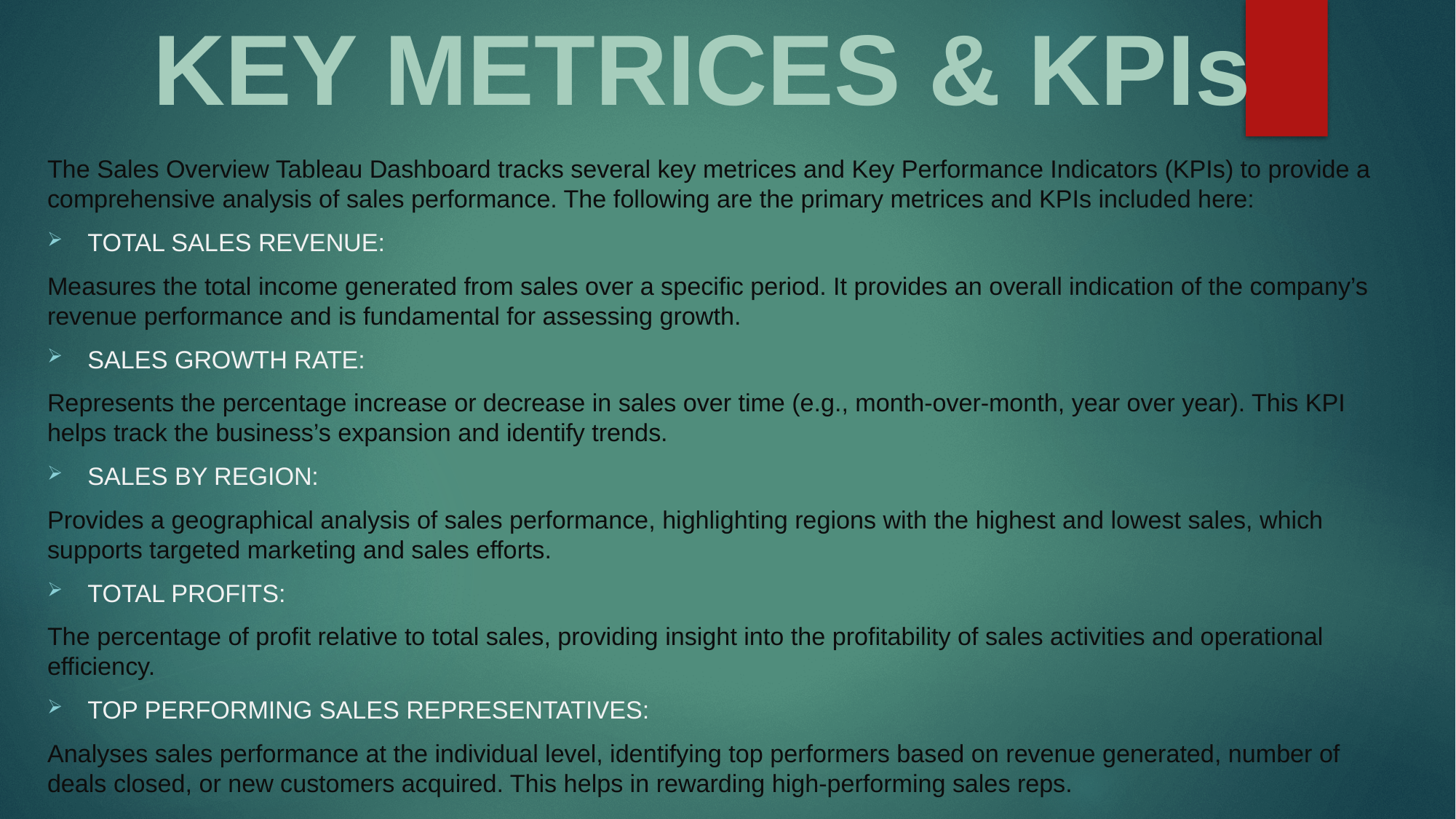

# KEY METRICES & KPIs
The Sales Overview Tableau Dashboard tracks several key metrices and Key Performance Indicators (KPIs) to provide a comprehensive analysis of sales performance. The following are the primary metrices and KPIs included here:
TOTAL SALES REVENUE:
Measures the total income generated from sales over a specific period. It provides an overall indication of the company’s revenue performance and is fundamental for assessing growth.
SALES GROWTH RATE:
Represents the percentage increase or decrease in sales over time (e.g., month-over-month, year over year). This KPI helps track the business’s expansion and identify trends.
SALES BY REGION:
Provides a geographical analysis of sales performance, highlighting regions with the highest and lowest sales, which supports targeted marketing and sales efforts.
TOTAL PROFITS:
The percentage of profit relative to total sales, providing insight into the profitability of sales activities and operational efficiency.
TOP PERFORMING SALES REPRESENTATIVES:
Analyses sales performance at the individual level, identifying top performers based on revenue generated, number of deals closed, or new customers acquired. This helps in rewarding high-performing sales reps.